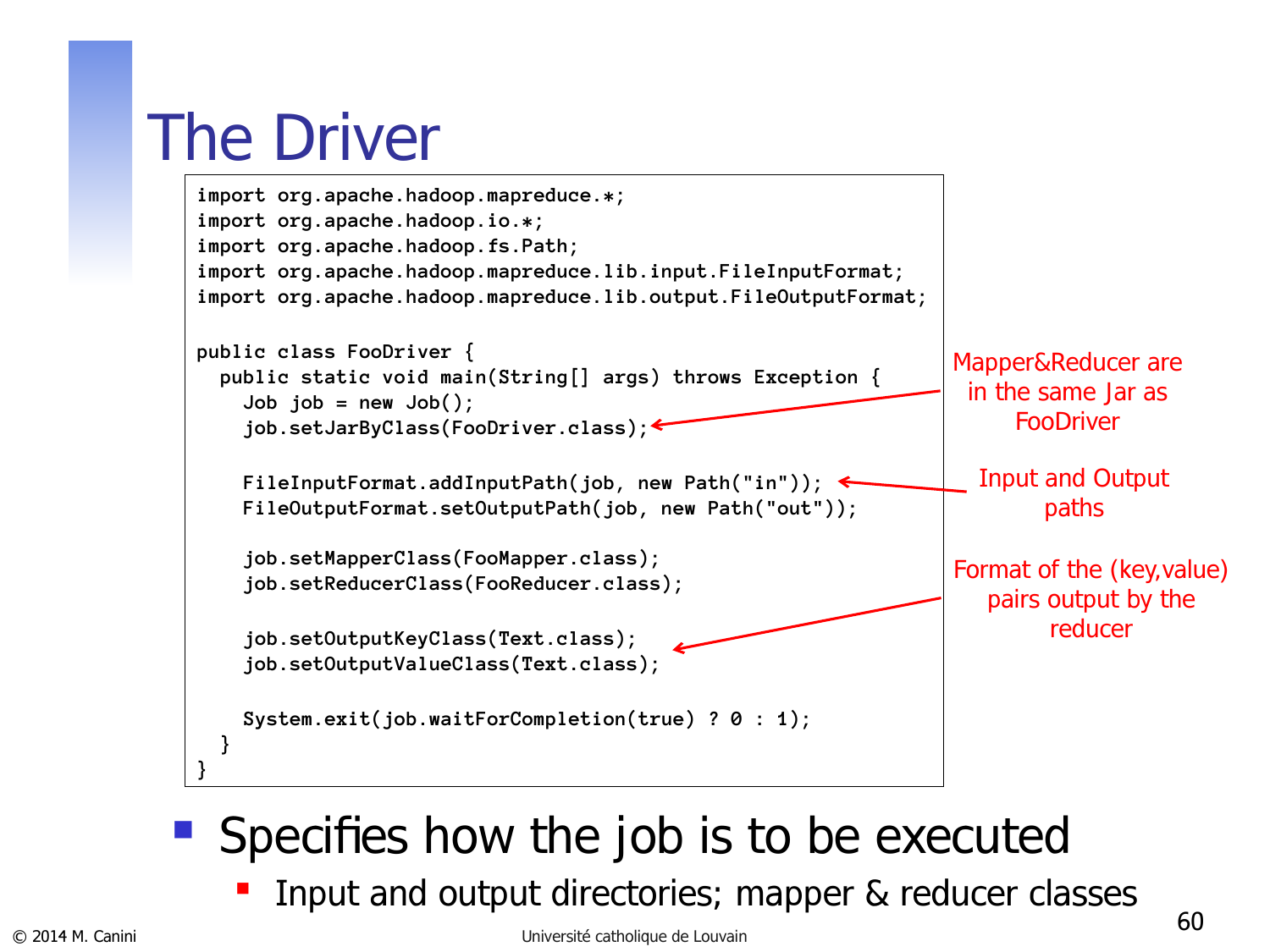

# The Driver
import org.apache.hadoop.mapreduce.*;
import org.apache.hadoop.io.*;
import org.apache.hadoop.fs.Path;
import org.apache.hadoop.mapreduce.lib.input.FileInputFormat;
import org.apache.hadoop.mapreduce.lib.output.FileOutputFormat;
public class FooDriver {
  public static void main(String[] args) throws Exception {
    Job job = new Job();
    job.setJarByClass(FooDriver.class);
    FileInputFormat.addInputPath(job, new Path("in"));
    FileOutputFormat.setOutputPath(job, new Path("out"));
    job.setMapperClass(FooMapper.class);
    job.setReducerClass(FooReducer.class);
    job.setOutputKeyClass(Text.class);
    job.setOutputValueClass(Text.class);
    System.exit(job.waitForCompletion(true) ? 0 : 1);
  }
}
Mapper&Reducer are
in the same Jar as
FooDriver
Input and Output
paths
Format of the (key,value)
pairs output by the
reducer
Specifies how the job is to be executed
Input and output directories; mapper & reducer classes
60
Université catholique de Louvain